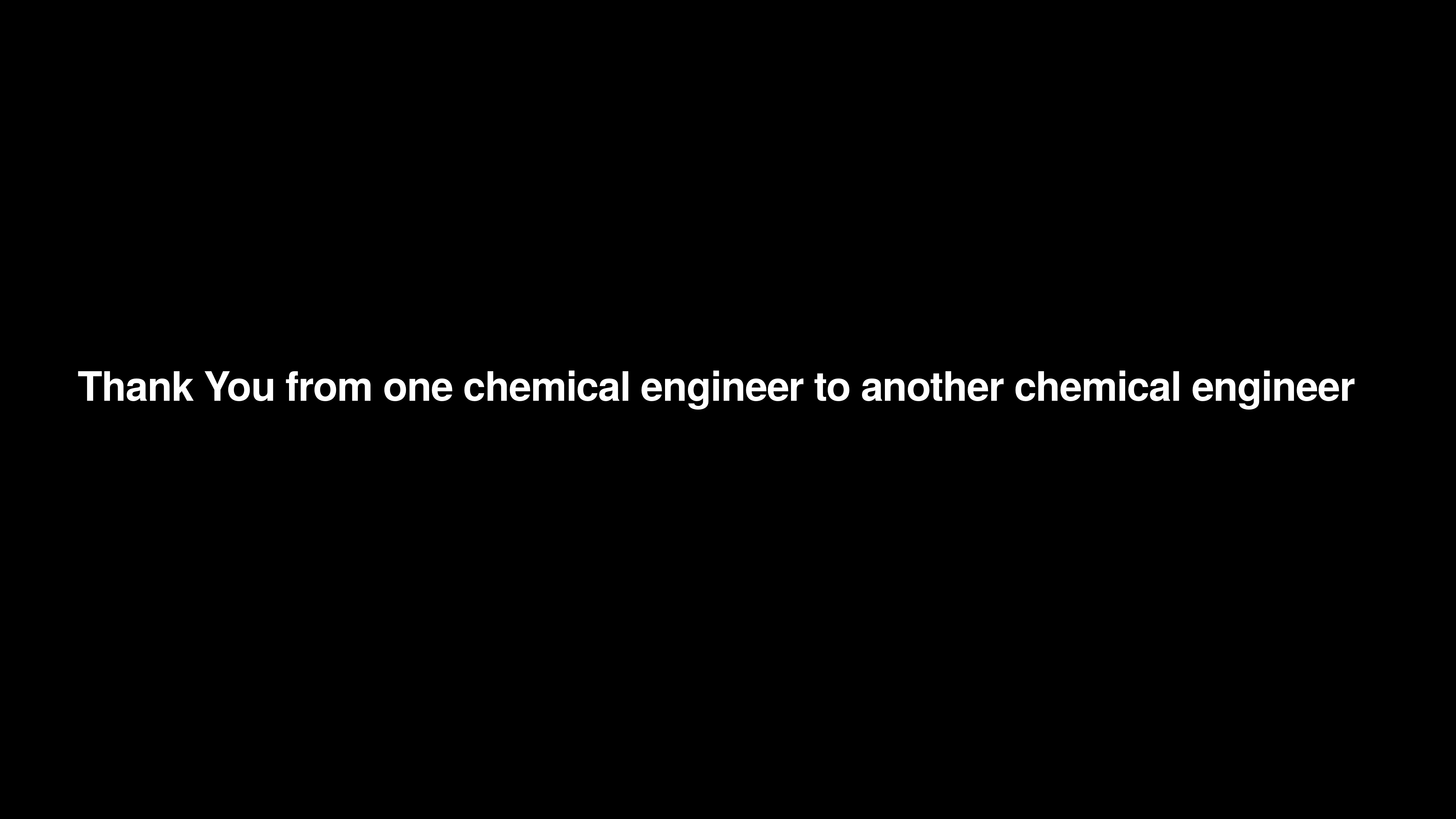

# Thank You from one chemical engineer to another chemical engineer